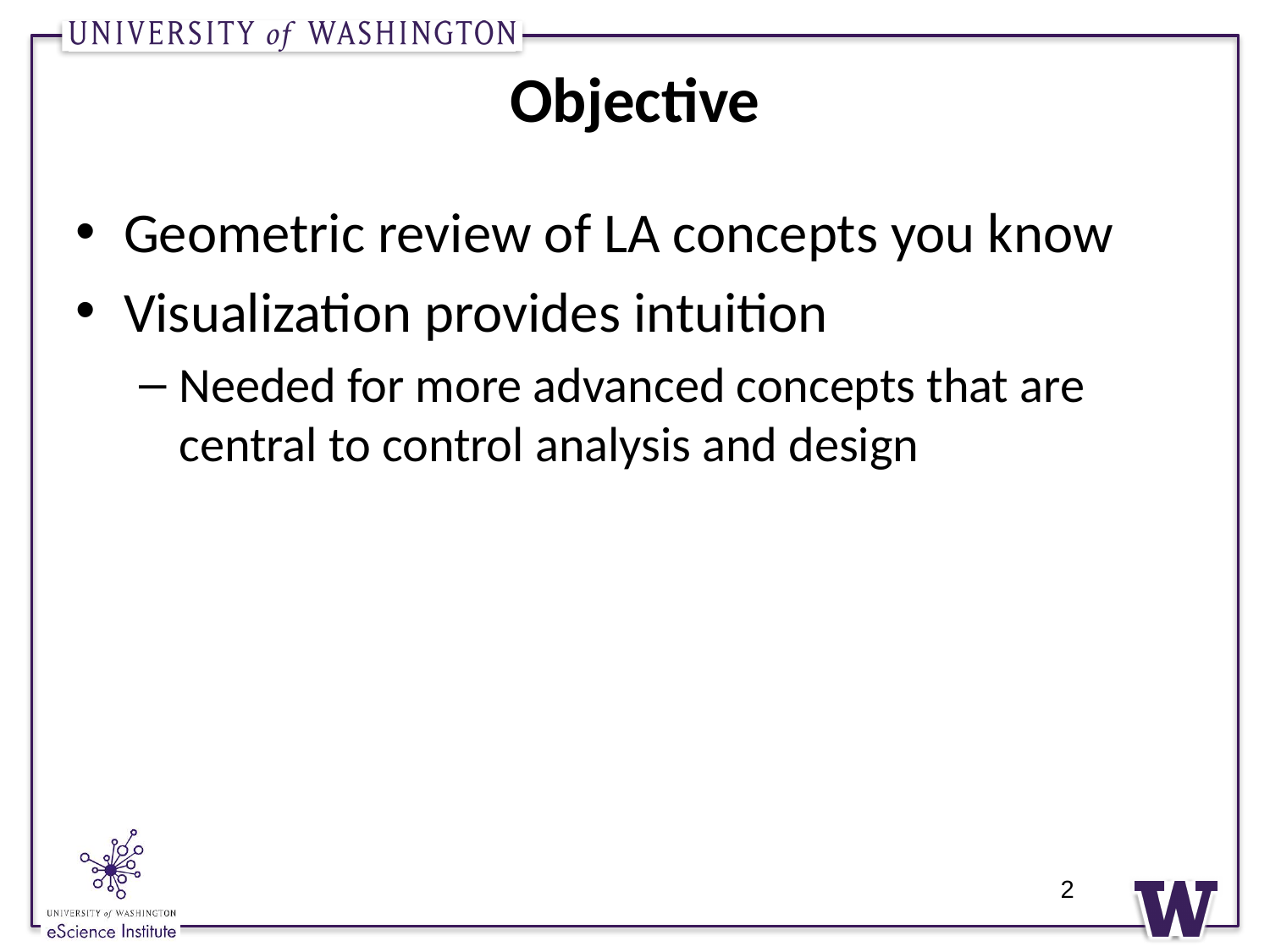

# Objective
Geometric review of LA concepts you know
Visualization provides intuition
Needed for more advanced concepts that are central to control analysis and design
2